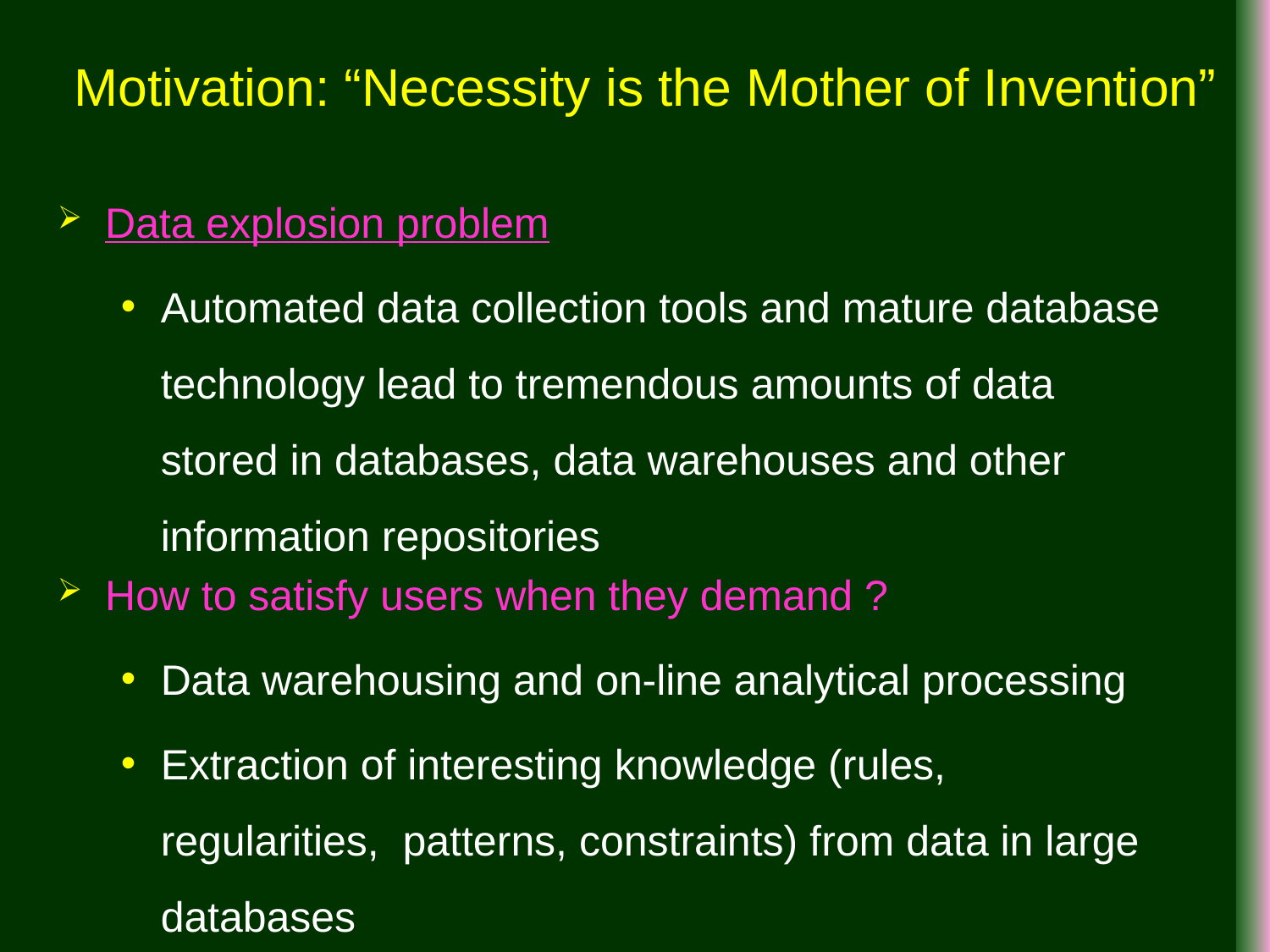

# Motivation: “Necessity is the Mother of Invention”
Data explosion problem
Automated data collection tools and mature database technology lead to tremendous amounts of data stored in databases, data warehouses and other information repositories
How to satisfy users when they demand ?
Data warehousing and on-line analytical processing
Extraction of interesting knowledge (rules, regularities,  patterns, constraints) from data in large databases